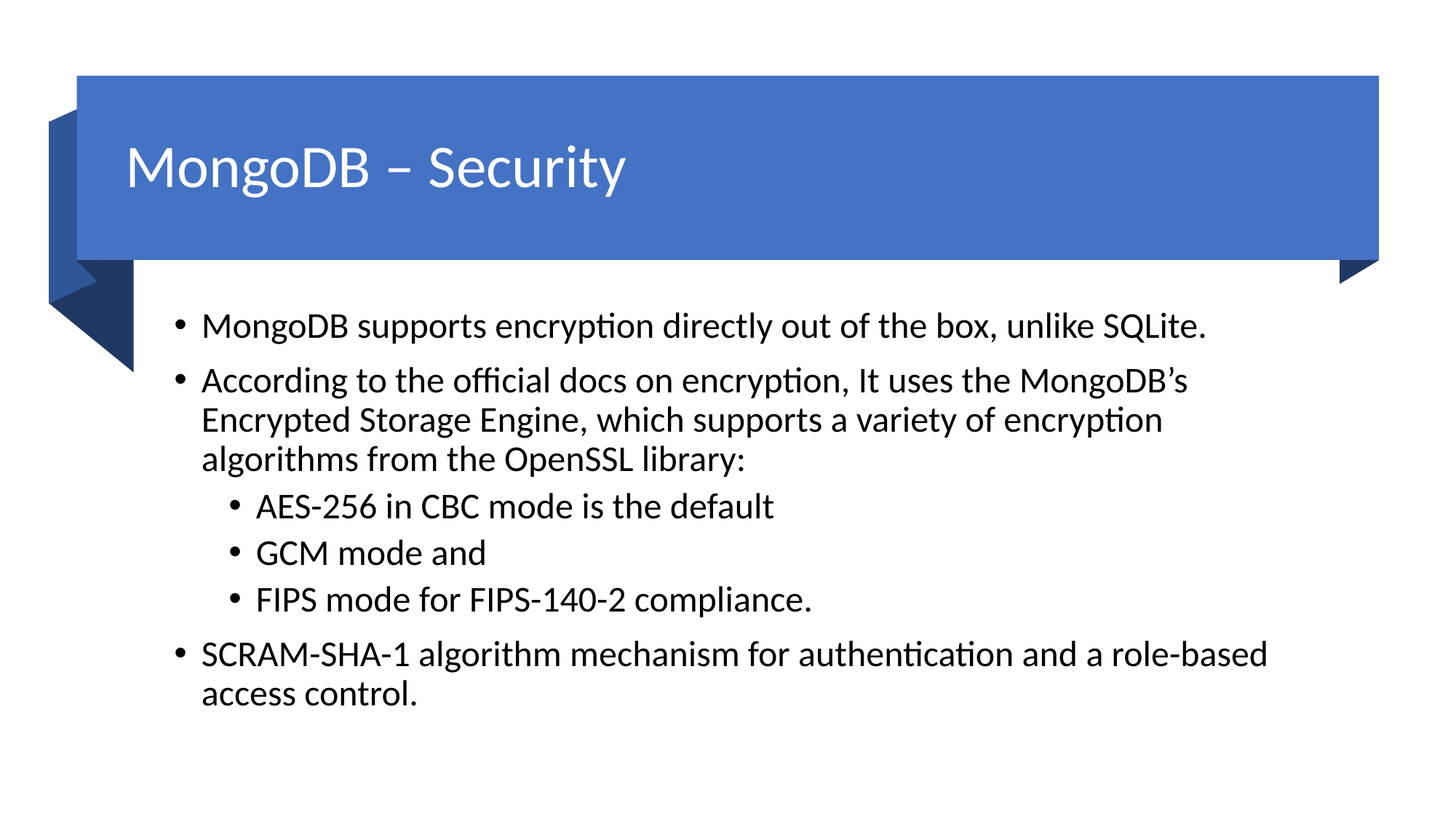

# MongoDB – Security

MongoDB supports encryption directly out of the box, unlike SQLite.
According to the official docs on encryption, It uses the MongoDB’s Encrypted Storage Engine, which supports a variety of encryption algorithms from the OpenSSL library:
AES-256 in CBC mode is the default
GCM mode and
FIPS mode for FIPS-140-2 compliance.
SCRAM-SHA-1 algorithm mechanism for authentication and a role-based access control.